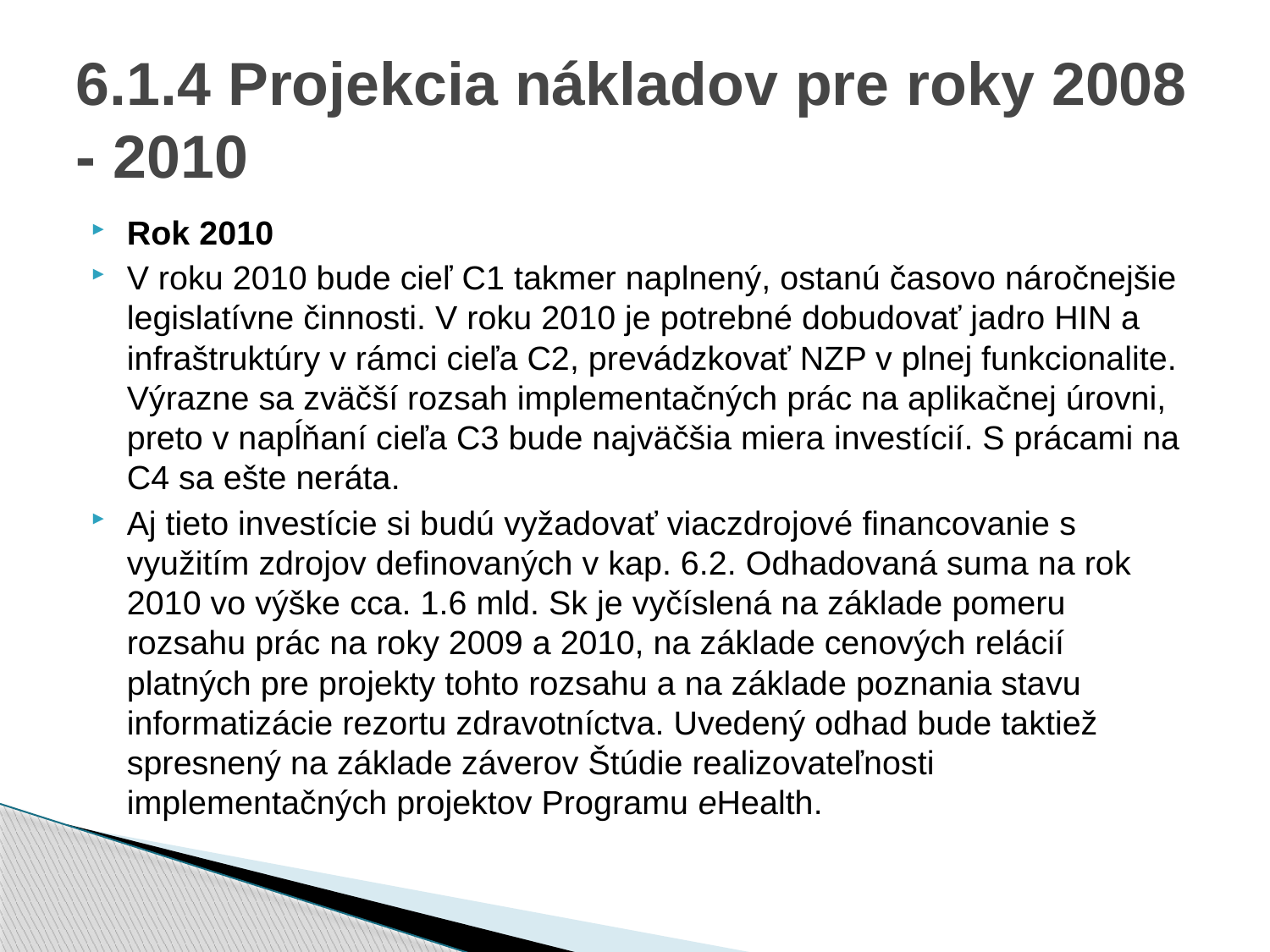

# 6.1.4 Projekcia nákladov pre roky 2008 ‐ 2010
Rok 2010
V roku 2010 bude cieľ C1 takmer naplnený, ostanú časovo náročnejšie legislatívne činnosti. V roku 2010 je potrebné dobudovať jadro HIN a infraštruktúry v rámci cieľa C2, prevádzkovať NZP v plnej funkcionalite. Výrazne sa zväčší rozsah implementačných prác na aplikačnej úrovni, preto v napĺňaní cieľa C3 bude najväčšia miera investícií. S prácami na C4 sa ešte neráta.
Aj tieto investície si budú vyžadovať viaczdrojové financovanie s využitím zdrojov definovaných v kap. 6.2. Odhadovaná suma na rok 2010 vo výške cca. 1.6 mld. Sk je vyčíslená na základe pomeru rozsahu prác na roky 2009 a 2010, na základe cenových relácií platných pre projekty tohto rozsahu a na základe poznania stavu informatizácie rezortu zdravotníctva. Uvedený odhad bude taktiež spresnený na základe záverov Štúdie realizovateľnosti implementačných projektov Programu eHealth.